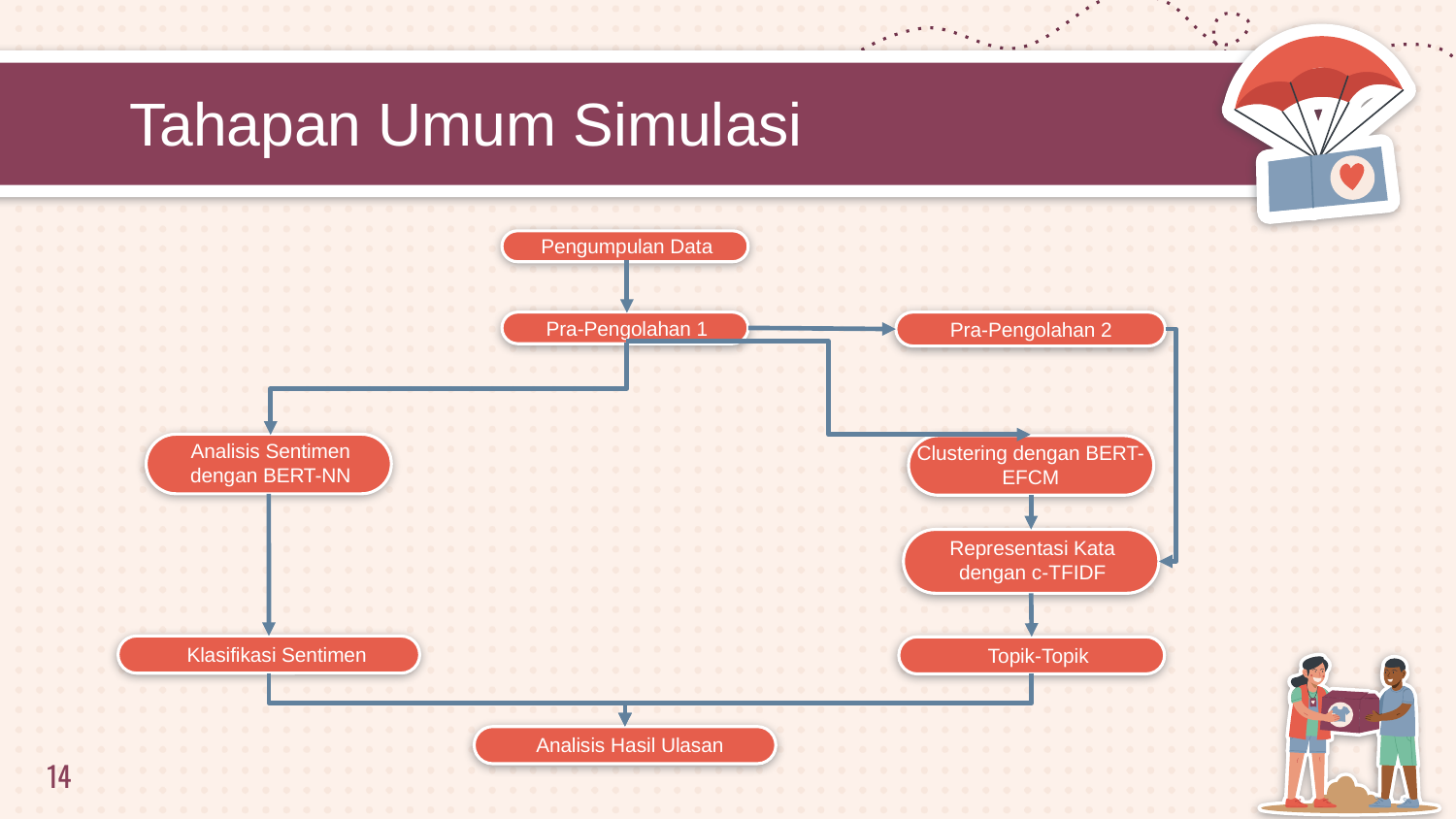

# Tahapan Umum Simulasi

Pengumpulan Data

Pra-Pengolahan 1

Pra-Pengolahan 2

Analisis Sentimen dengan BERT-NN

Clustering dengan BERT-EFCM

Representasi Kata dengan c-TFIDF

Klasifikasi Sentimen

Topik-Topik

Analisis Hasil Ulasan
14